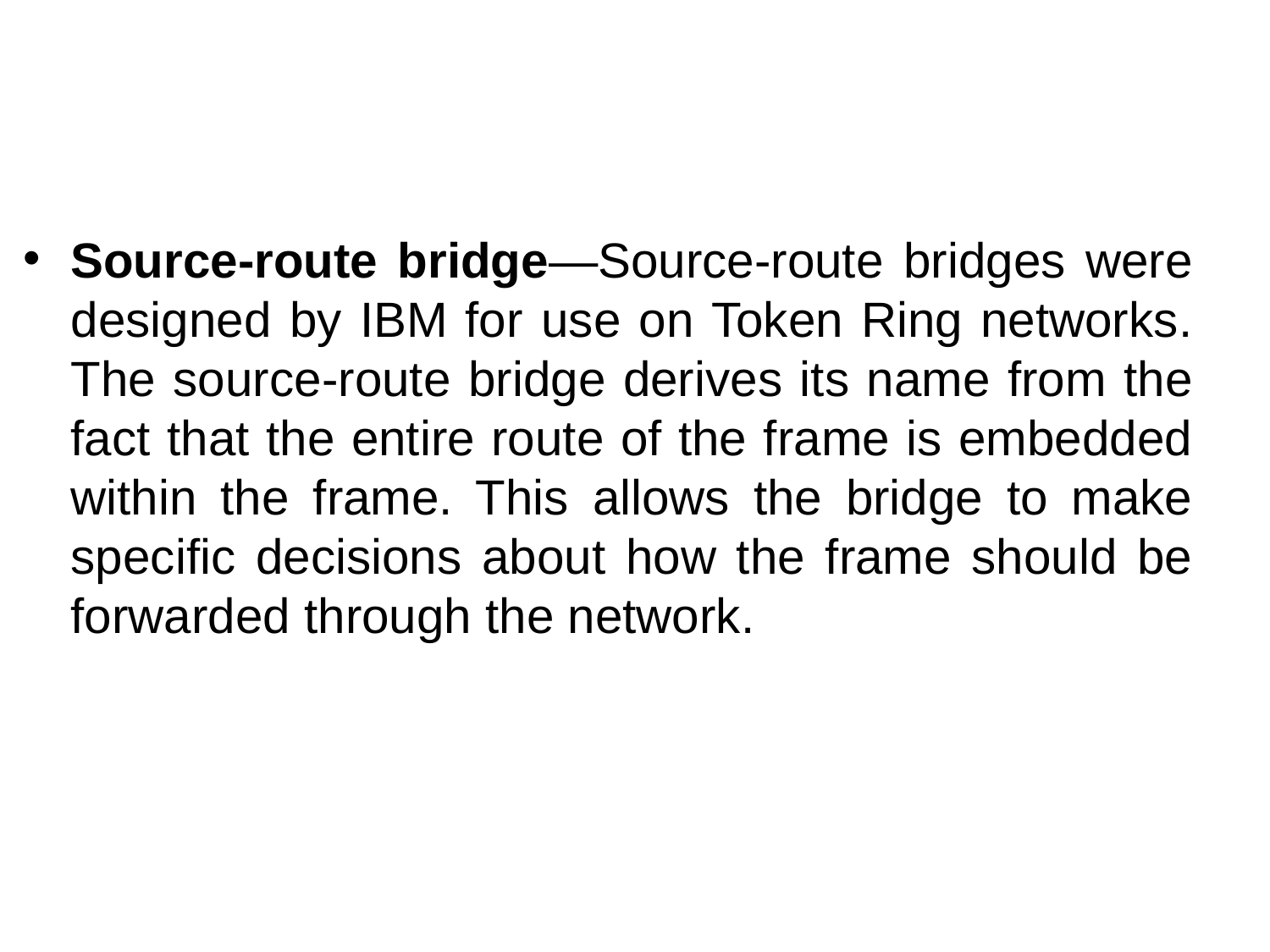

Source-route bridge—Source-route bridges were designed by IBM for use on Token Ring networks. The source-route bridge derives its name from the fact that the entire route of the frame is embedded within the frame. This allows the bridge to make specific decisions about how the frame should be forwarded through the network.